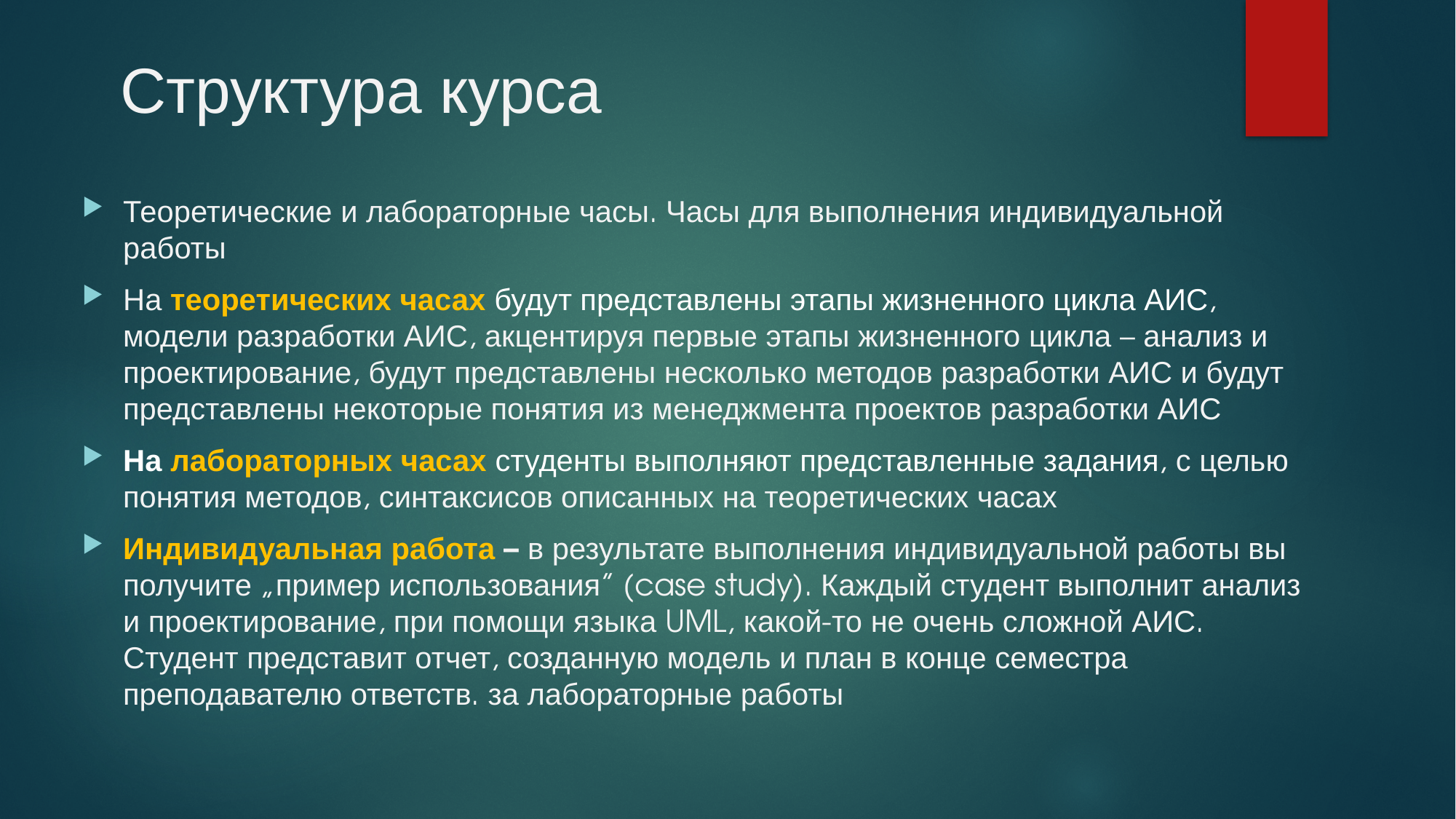

# Структура курса
Теоретические и лабораторные часы. Часы для выполнения индивидуальной работы
На теоретических часах будут представлены этапы жизненного цикла АИС, модели разработки АИС, акцентируя первые этапы жизненного цикла – анализ и проектирование, будут представлены несколько методов разработки АИС и будут представлены некоторые понятия из менеджмента проектов разработки АИС
На лабораторных часах студенты выполняют представленные задания, с целью понятия методов, синтаксисов описанных на теоретических часах
Индивидуальная работа – в результате выполнения индивидуальной работы вы получите „пример использования” (case study). Каждый студент выполнит анализ и проектирование, при помощи языка UML, какой-то не очень сложной АИС. Студент представит отчет, созданную модель и план в конце семестра преподавателю ответств. за лабораторные работы